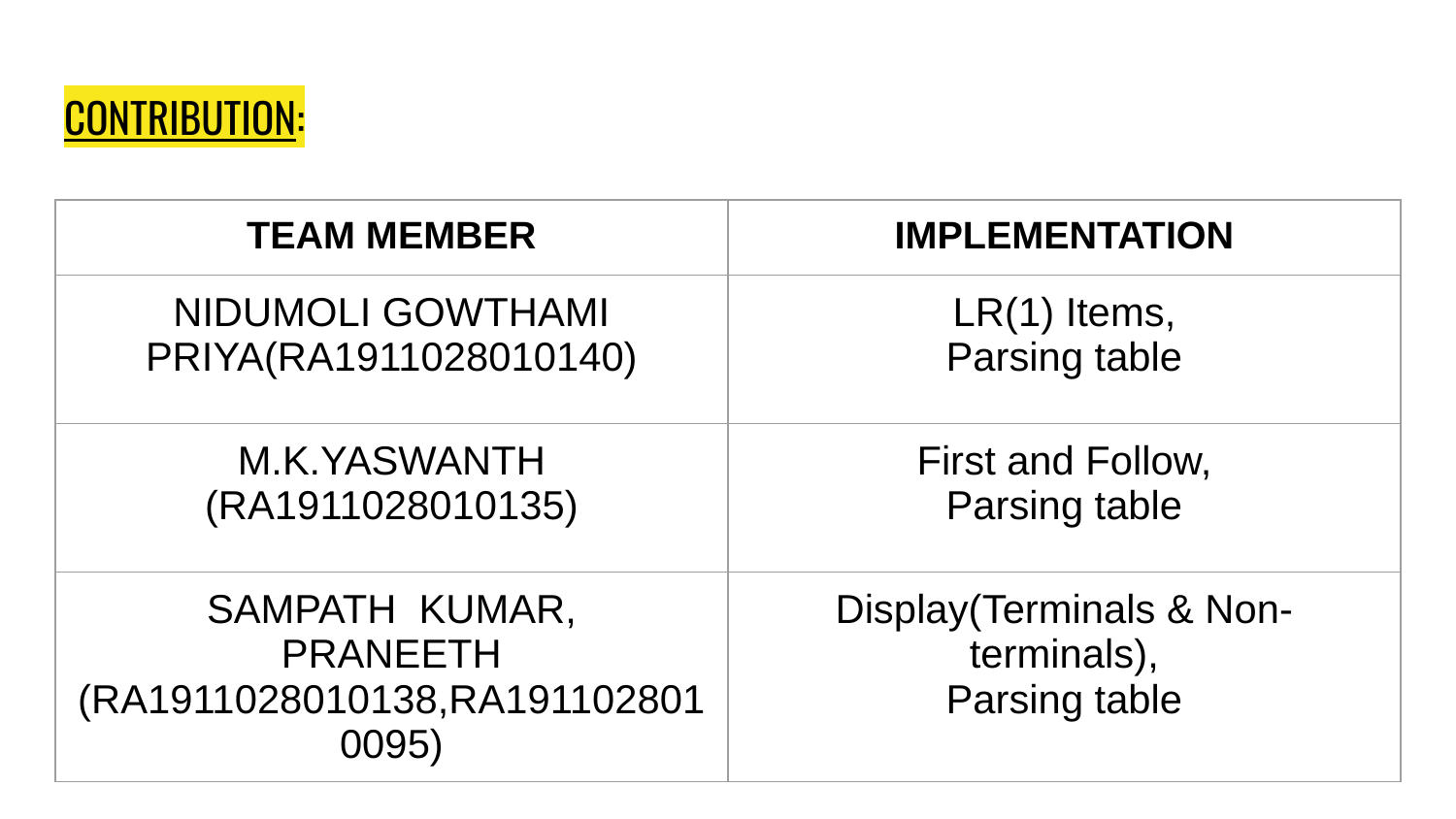

# CONTRIBUTION:
| TEAM MEMBER | IMPLEMENTATION |
| --- | --- |
| NIDUMOLI GOWTHAMI PRIYA(RA1911028010140) | LR(1) Items, Parsing table |
| M.K.YASWANTH (RA1911028010135) | First and Follow, Parsing table |
| SAMPATH KUMAR, PRANEETH (RA1911028010138,RA1911028010095) | Display(Terminals & Non-terminals), Parsing table |